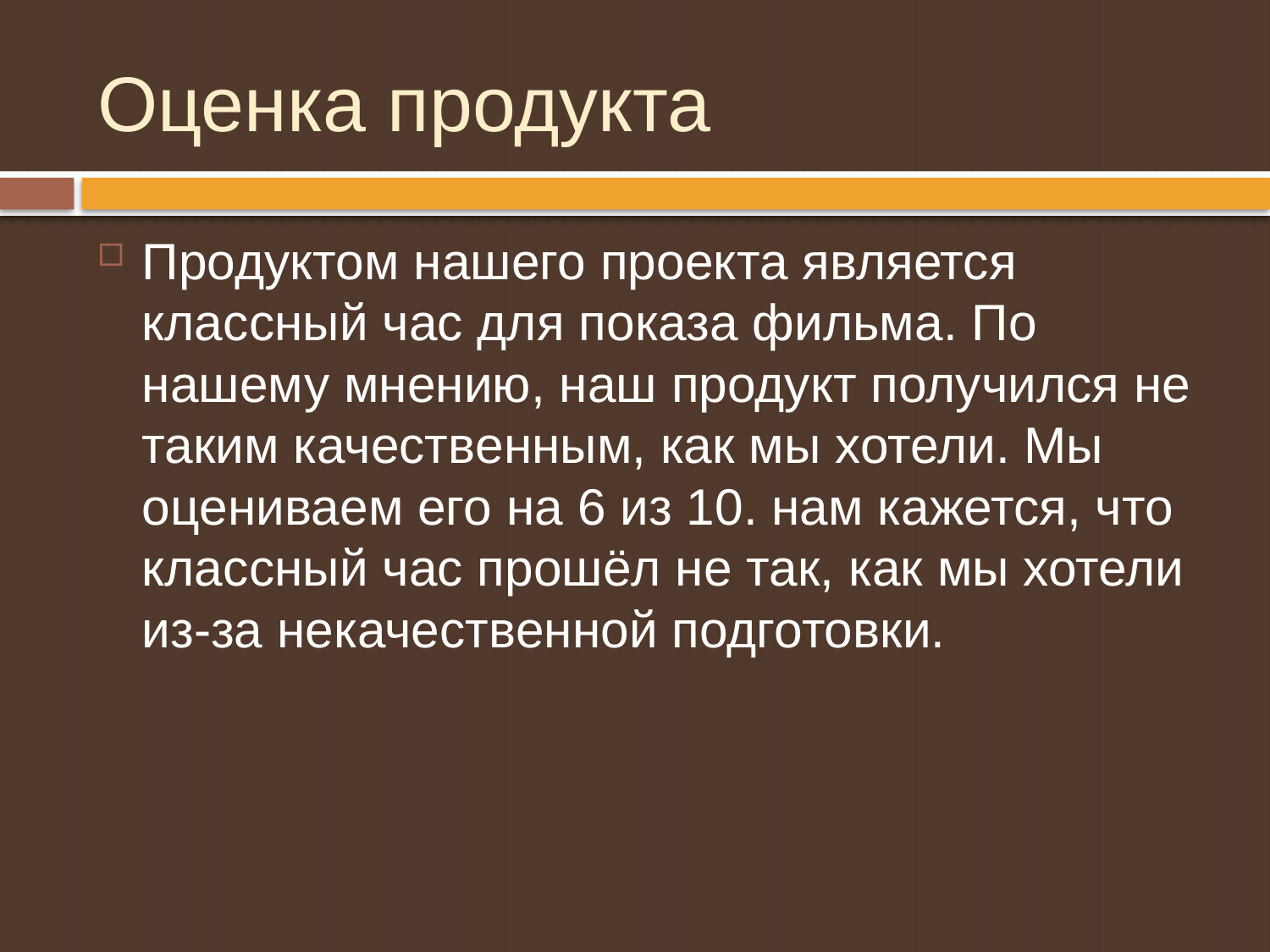

# Оценка продукта
Продуктом нашего проекта является классный час для показа фильма. По нашему мнению, наш продукт получился не таким качественным, как мы хотели. Мы оцениваем его на 6 из 10. нам кажется, что классный час прошёл не так, как мы хотели из-за некачественной подготовки.